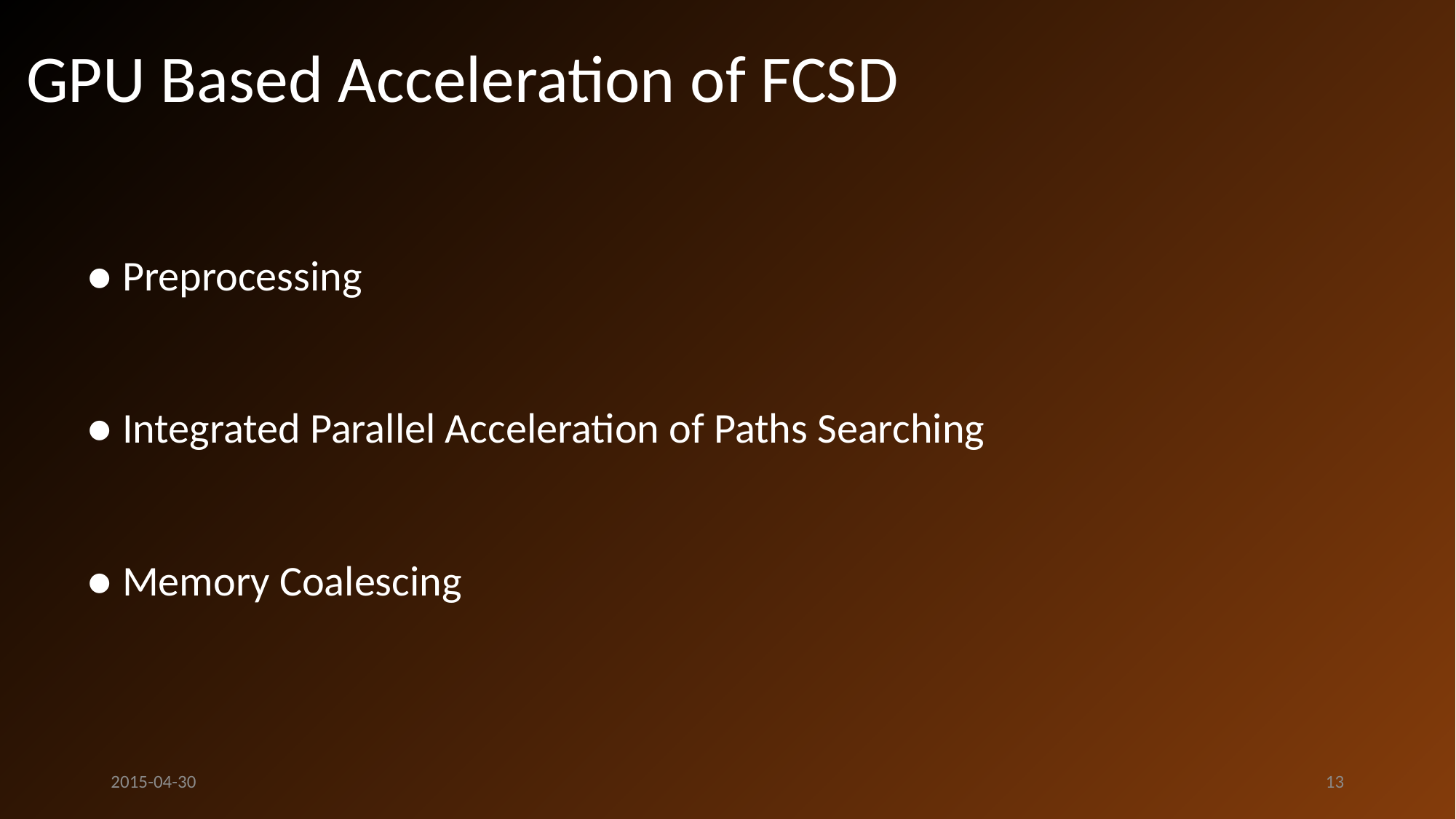

# GPU Based Acceleration of FCSD

● Preprocessing

● Integrated Parallel Acceleration of Paths Searching

● Memory Coalescing

2015-04-30
13